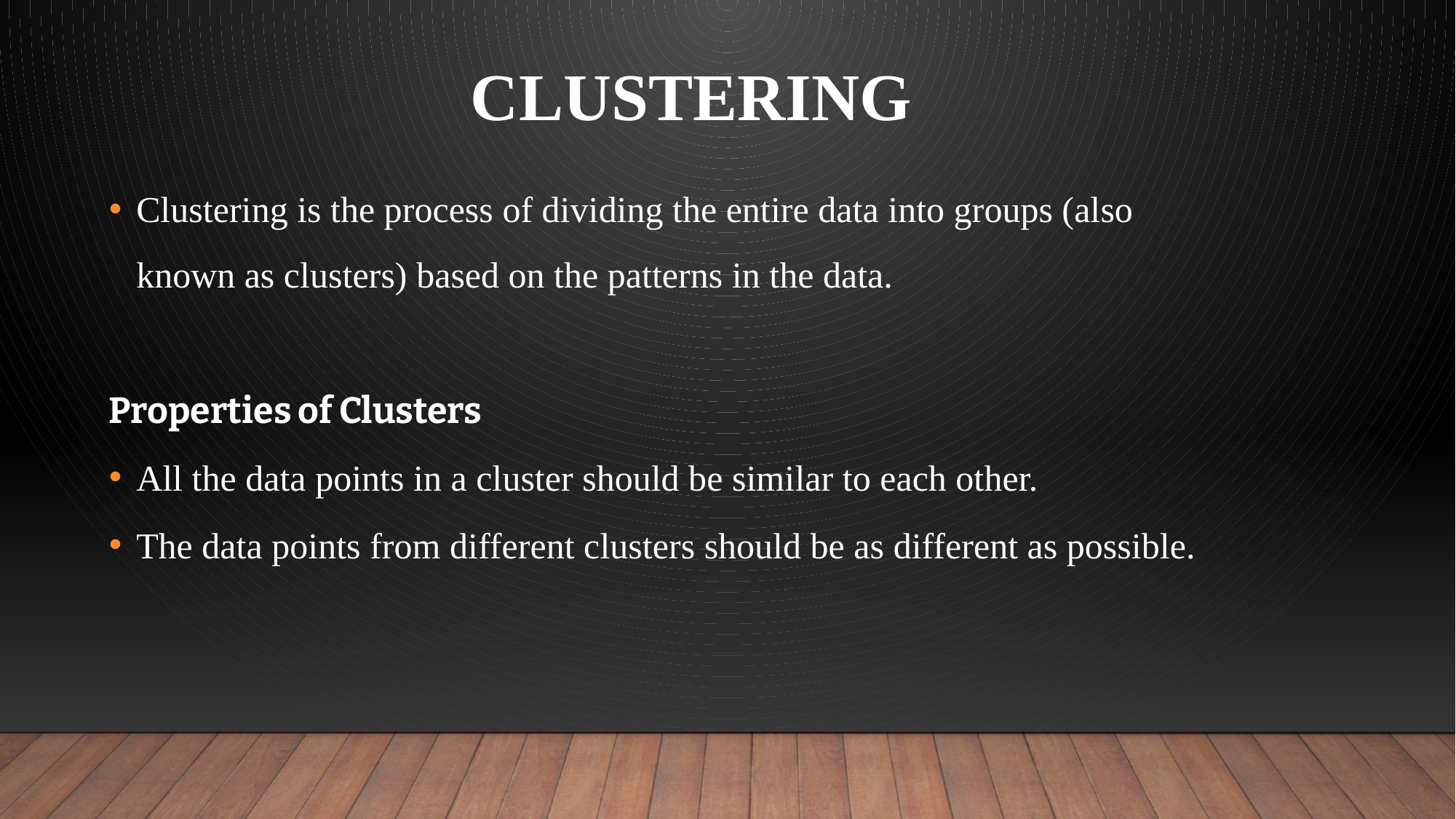

# Clustering
Clustering is the process of dividing the entire data into groups (also known as clusters) based on the patterns in the data.

Properties of Clusters
All the data points in a cluster should be similar to each other.
The data points from different clusters should be as different as possible.